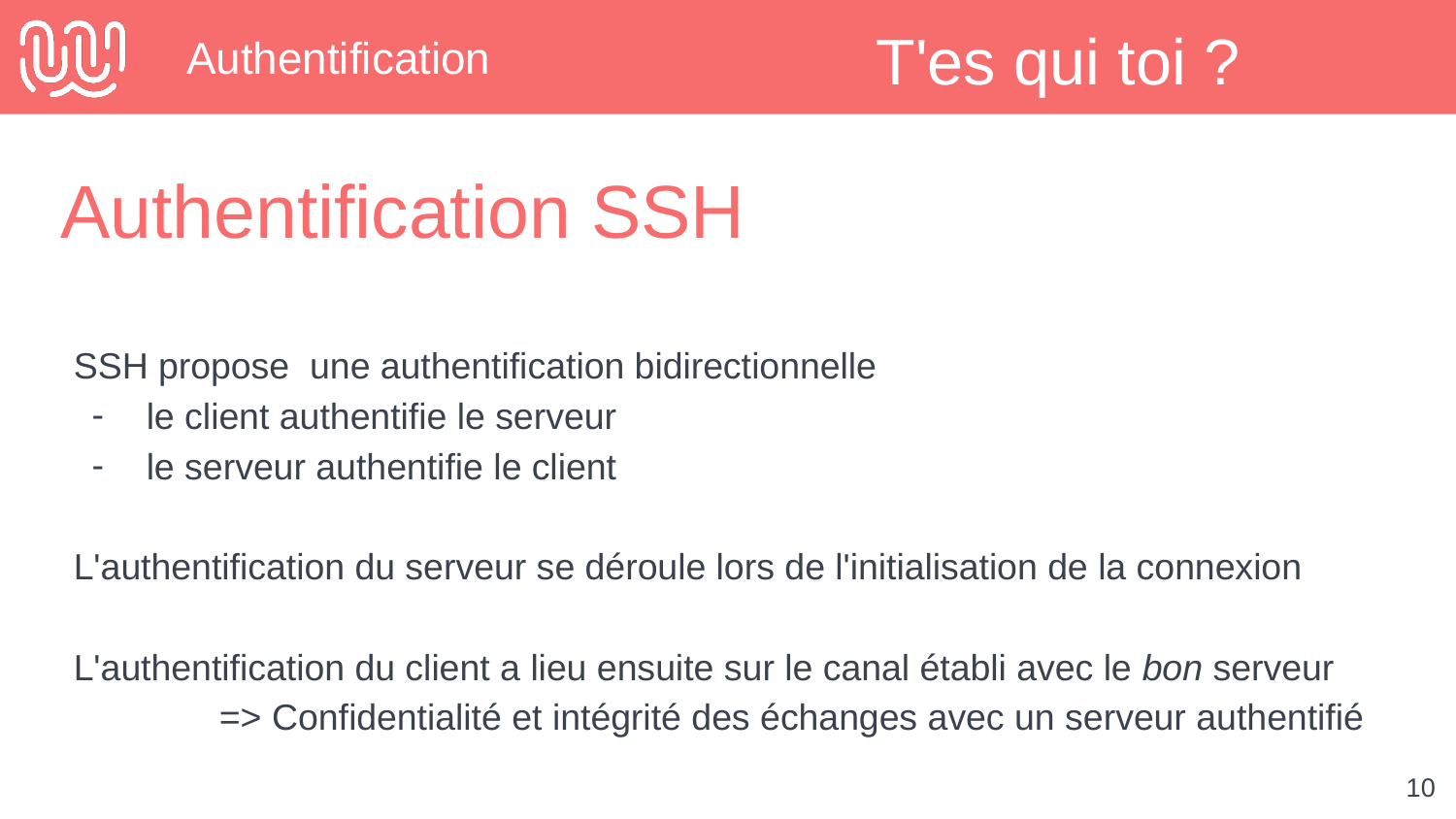

# Authentification
T'es qui toi ?
Authentification SSH
SSH propose  une authentification bidirectionnelle
le client authentifie le serveur
le serveur authentifie le client

L'authentification du serveur se déroule lors de l'initialisation de la connexion

L'authentification du client a lieu ensuite sur le canal établi avec le bon serveur
	=> Confidentialité et intégrité des échanges avec un serveur authentifié
10